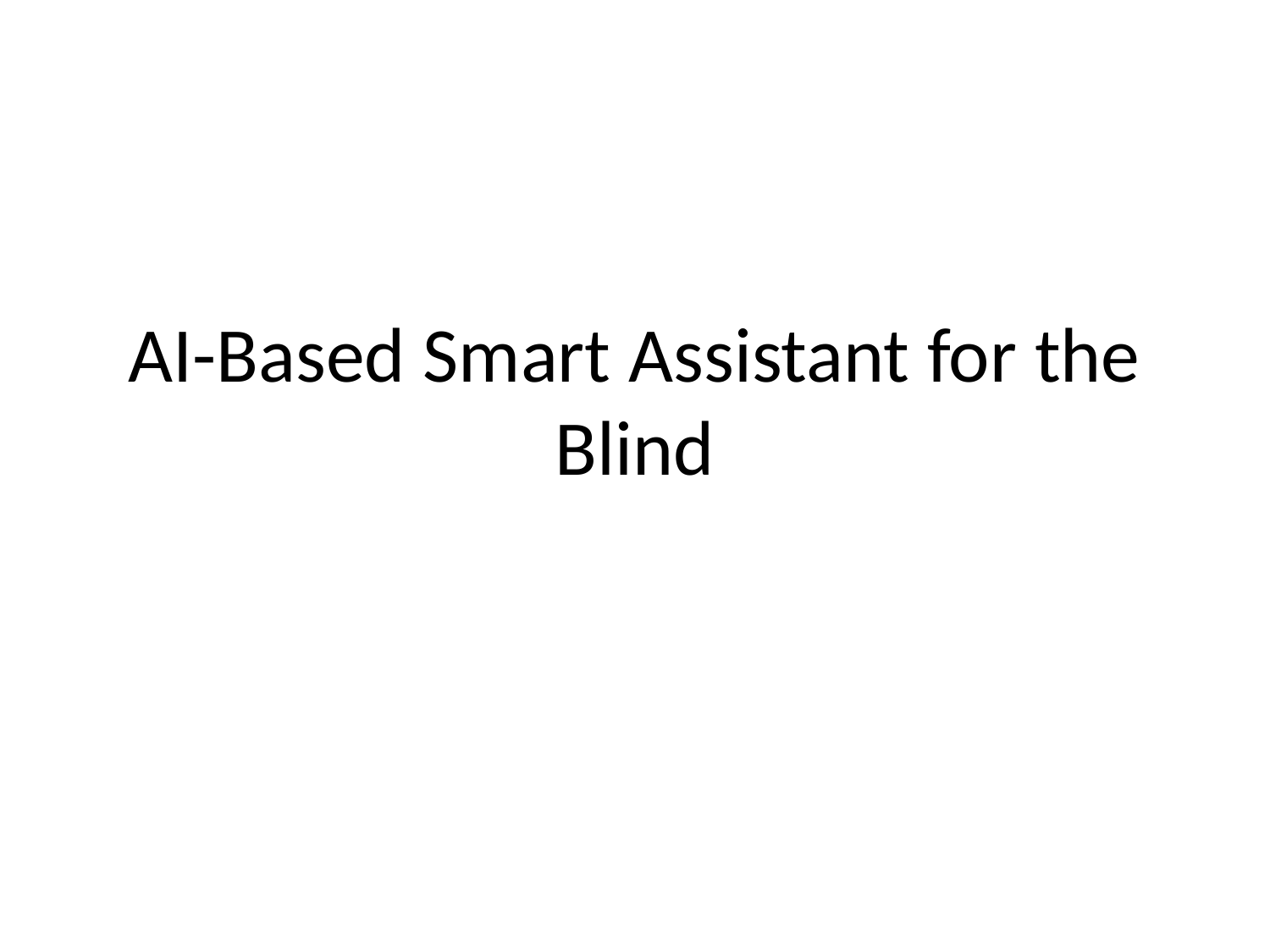

# AI-Based Smart Assistant for the Blind